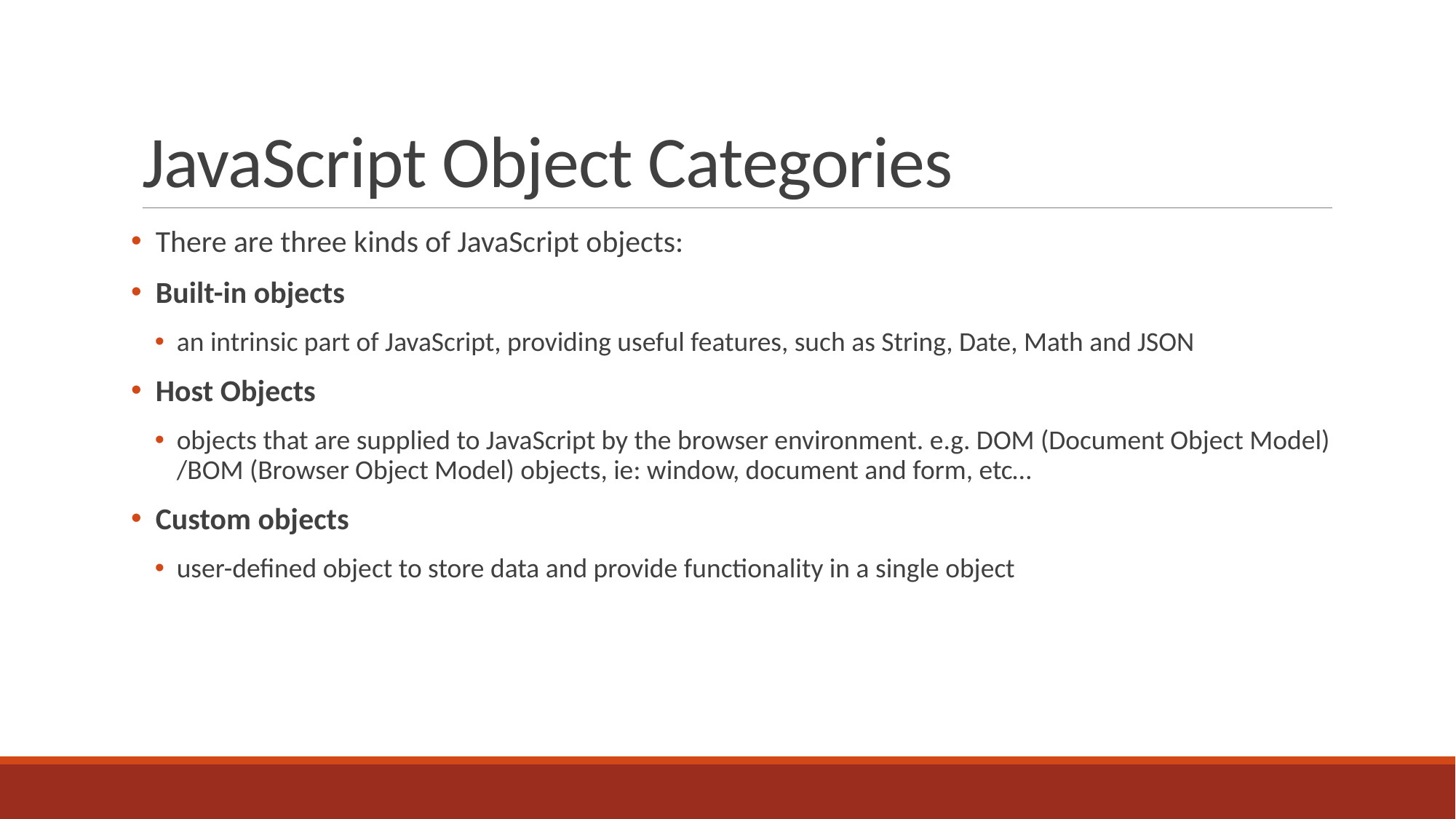

# JavaScript Object Categories
  There are three kinds of JavaScript objects:
  Built-in objects
an intrinsic part of JavaScript, providing useful features, such as String, Date, Math and JSON
  Host Objects
objects that are supplied to JavaScript by the browser environment. e.g. DOM (Document Object Model) /BOM (Browser Object Model) objects, ie: window, document and form, etc…
  Custom objects
user-defined object to store data and provide functionality in a single object